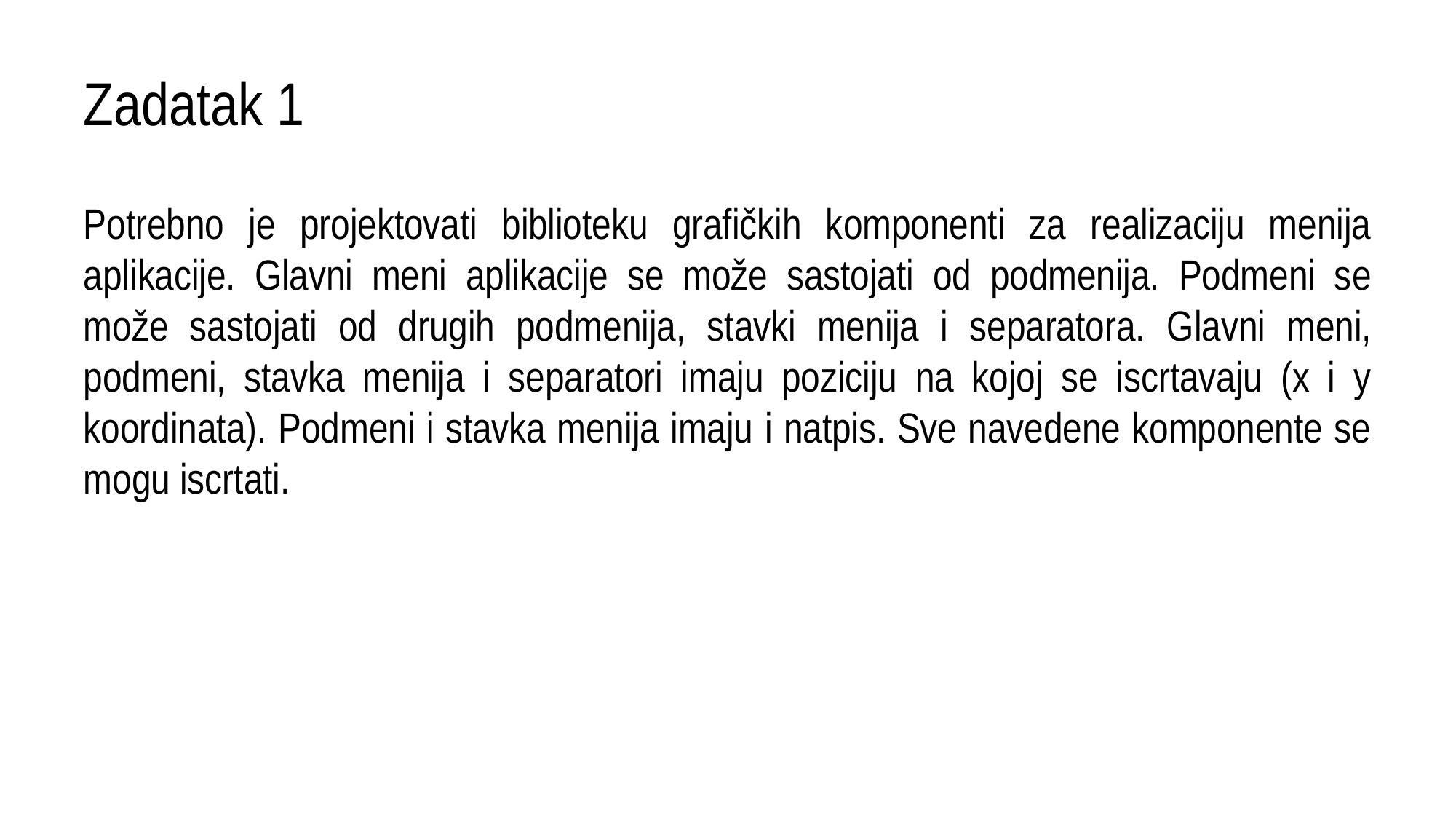

# Zadatak 1
Potrebno je projektovati biblioteku grafičkih komponenti za realizaciju menija aplikacije. Glavni meni aplikacije se može sastojati od podmenija. Podmeni se može sastojati od drugih podmenija, stavki menija i separatora. Glavni meni, podmeni, stavka menija i separatori imaju poziciju na kojoj se iscrtavaju (x i y koordinata). Podmeni i stavka menija imaju i natpis. Sve navedene komponente se mogu iscrtati.